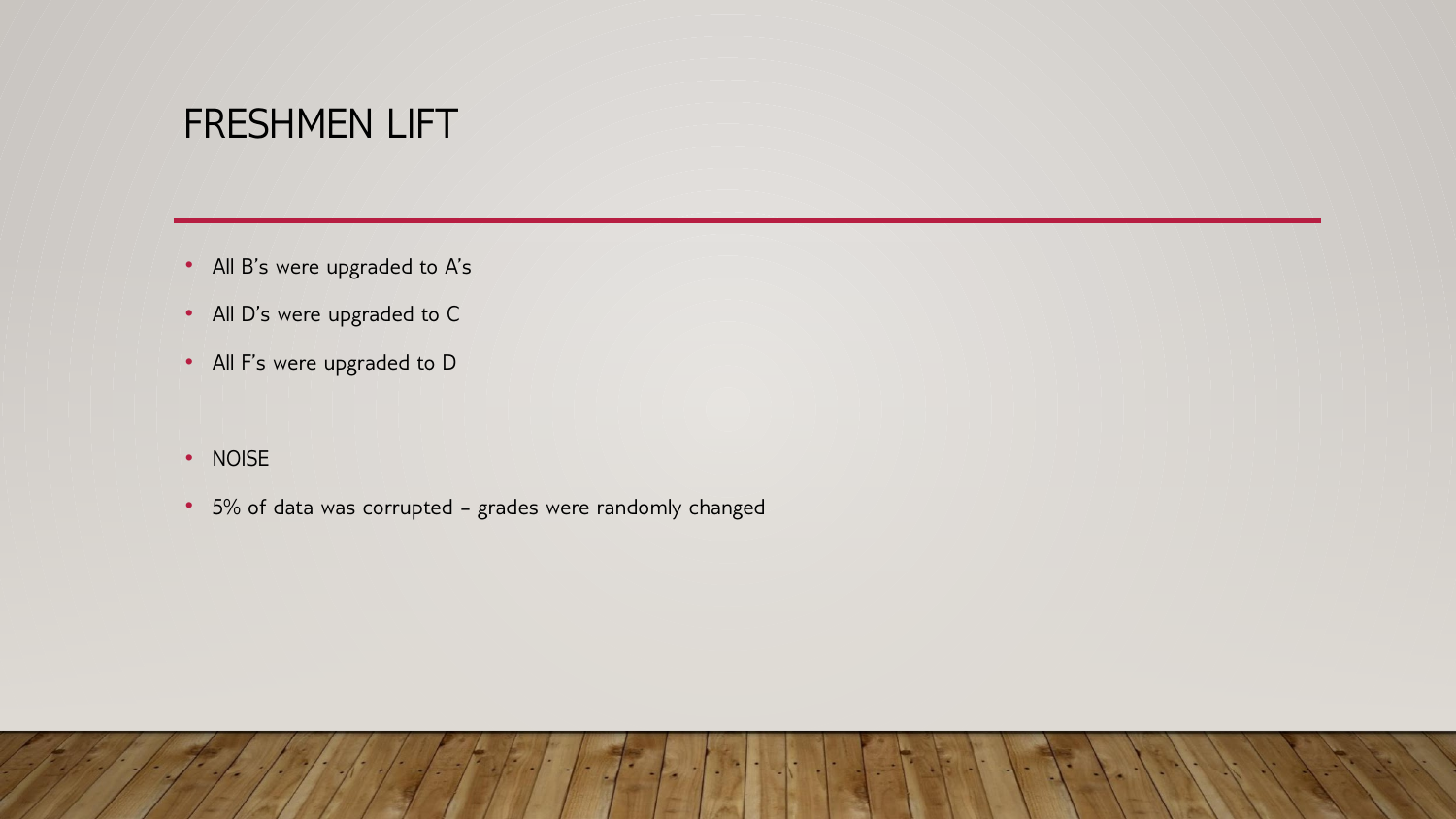

# FRESHMEN LIFT
All B’s were upgraded to A’s
All D’s were upgraded to C
All F’s were upgraded to D

NOISE
5% of data was corrupted – grades were randomly changed